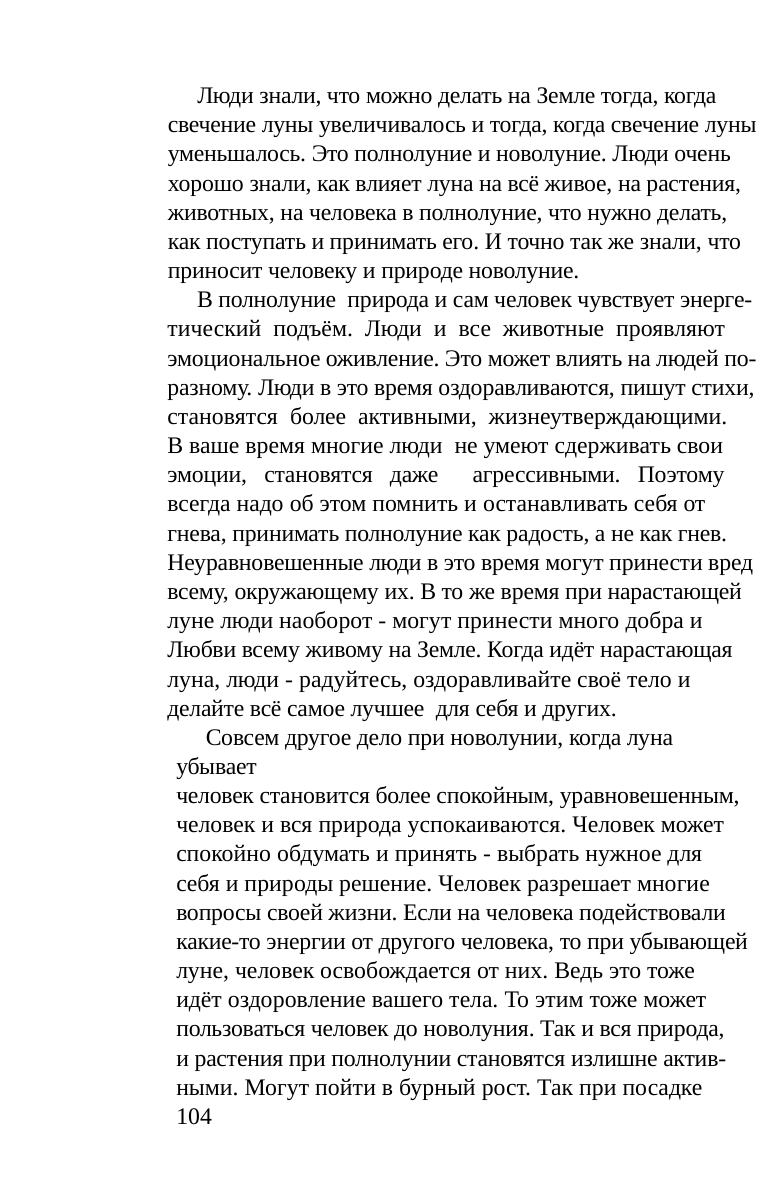

Люди знали, что можно делать на Земле тогда, когда
свечение луны увеличивалось и тогда, когда свечение луны
уменьшалось. Это полнолуние и новолуние. Люди очень
хорошо знали, как влияет луна на всё живое, на растения,
животных, на человека в полнолуние, что нужно делать,
как поступать и принимать его. И точно так же знали, что
приносит человеку и природе новолуние.

растений   полнолуние   может   повредить   растениям.
Растения начинают бурный рост, не имея сил удерживать
свои стебли, ветки и могут погибнуть. А при новолунии,
при убывающей луне они спокойно приживаются и уже
укрепившись к земле корешками идут в активный рост. И
если человек об этом знает, то может пользоваться всеми
изменениями луны для своей жизни и своей пользы.

В полнолуние  природа и сам человек чувствует энерге-
тический  подъём.  Люди  и  все  животные  проявляют
эмоциональное оживление. Это может влиять на людей по-
разному. Люди в это время оздоравливаются, пишут стихи,
становятся  более  активными,  жизнеутверждающими.
В ваше время многие люди  не умеют сдерживать свои
эмоции,   становятся   даже      агрессивными.   Поэтому
всегда надо об этом помнить и останавливать себя от
гнева, принимать полнолуние как радость, а не как гнев.
Неуравновешенные люди в это время могут принести вред
всему, окружающему их. В то же время при нарастающей
луне люди наоборот - могут принести много добра и
Любви всему живому на Земле. Когда идёт нарастающая
луна, люди - радуйтесь, оздоравливайте своё тело и
делайте всё самое лучшее  для себя и других.

- А как ты помогаешь человеку, если он подходит к
твоему дольмену, к тебе?

- При вашей современной жизни люди не успевают
понять и не пользуются фазами луны. В людях удер-
живается много негативной энергии от скученности, от
вашего образа жизни. И поэтому есть люди, в которых
преобладает агрессивность постоянно, а с нею и все забо-
левания в их теле, которые уже накопились и могут в
скором времени проявиться. И наоборот - есть люди очень
пассивные, в них заблокированы эмоциональные центры,
это тоже плохо. Должна быть гармония в теле человека, в
его поведении и проявлении. Поэтому когда люди подходят
ко мне, к моему дольмену, я делаю всё, чтобы в человеке
проявилась гармония в поведении, здоровье, эмоциях.

Совсем другое дело при новолунии, когда луна убывает
человек становится более спокойным, уравновешенным,
человек и вся природа успокаиваются. Человек может
спокойно обдумать и принять - выбрать нужное для
себя и природы решение. Человек разрешает многие
вопросы своей жизни. Если на человека подействовали
какие-то энергии от другого человека, то при убывающей
луне, человек освобождается от них. Ведь это тоже
идёт оздоровление вашего тела. То этим тоже может
пользоваться человек до новолуния. Так и вся природа,
и растения при полнолунии становятся излишне актив-
ными. Могут пойти в бурный рост. Так при посадке
104

Храмы вокруг дольмена  “Лунный”

1. Исцеление, оздоровление человека даёт ему жизнь.
На нём можно загадать, сколько ты хочешь жить в этой
жизни.

2. Исцеляет, помогает восстановить клеточки от любых
недугов. Оздоравливает человека и луна помогает ему в
этом при любом положении.

3. Восстанавливает потерянное, упущенное, хорошее и
доброе.

4. Посмотри вокруг себя добрыми, нежными, любя-
щими глазами и тебе всё ответит тем же.

105